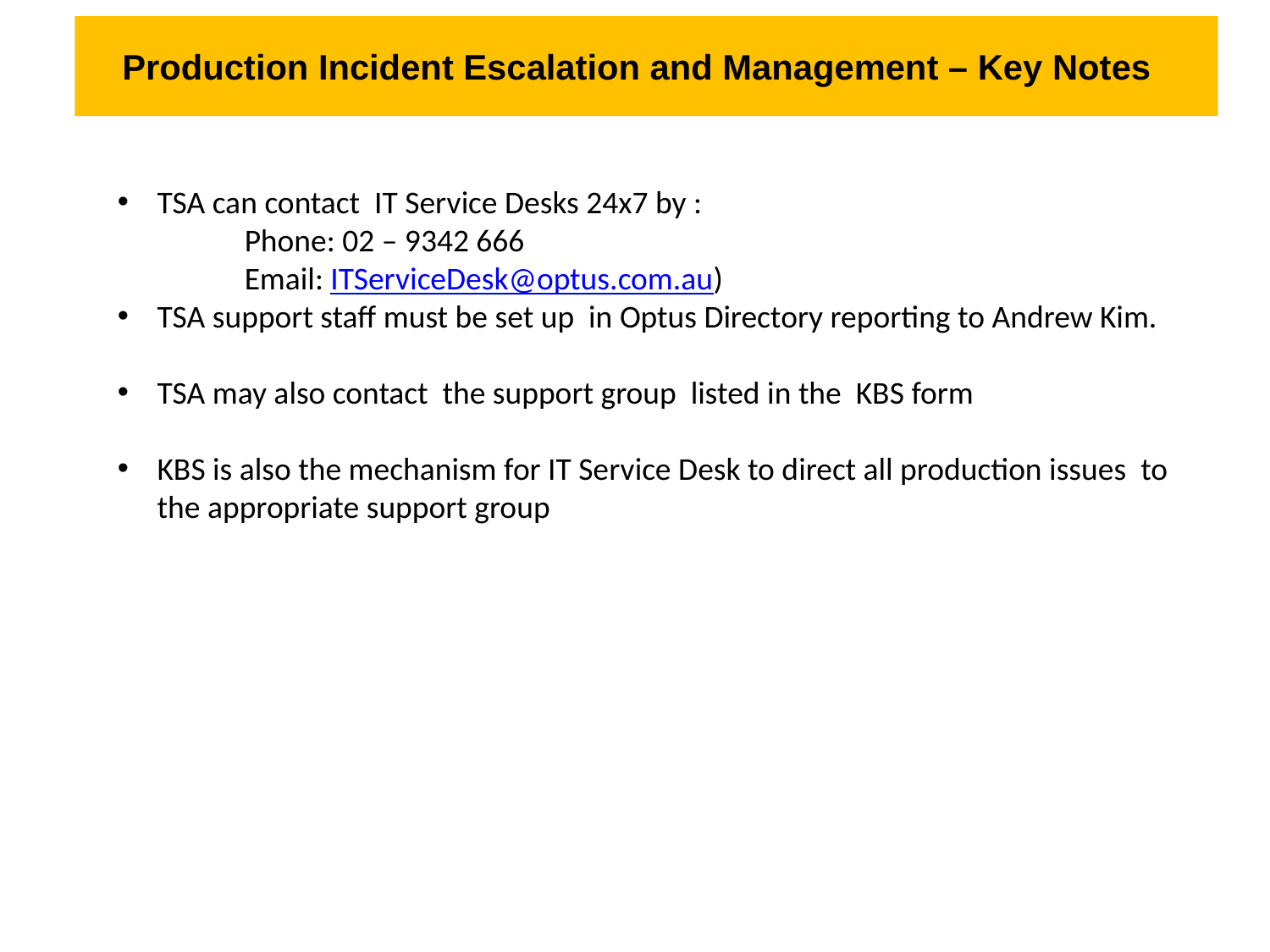

Production Incident Escalation and Management – Key Notes
TSA can contact  IT Service Desks 24x7 by :
	Phone: 02 – 9342 666
	Email: ITServiceDesk@optus.com.au)
TSA support staff must be set up  in Optus Directory reporting to Andrew Kim.

TSA may also contact  the support group  listed in the  KBS form

KBS is also the mechanism for IT Service Desk to direct all production issues  to the appropriate support group